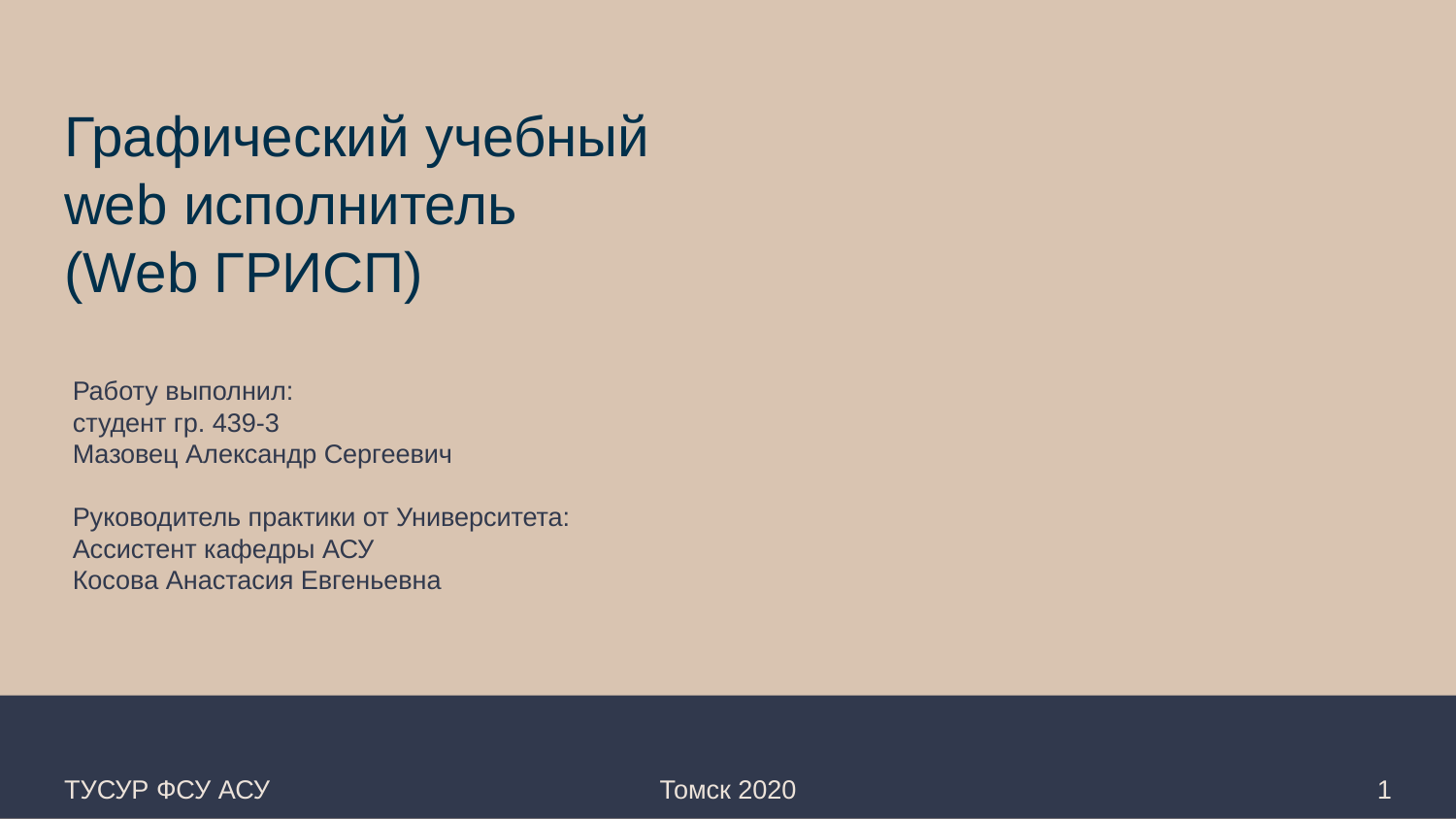

Графический учебный
web исполнитель
(Web ГРИСП)
Работу выполнил:
студент гр. 439-3
Мазовец Александр Сергеевич

Руководитель практики от Университета:
Ассистент кафедры АСУ
Косова Анастасия Евгеньевна

ТУСУР ФСУ АСУ
Томск 2020
1